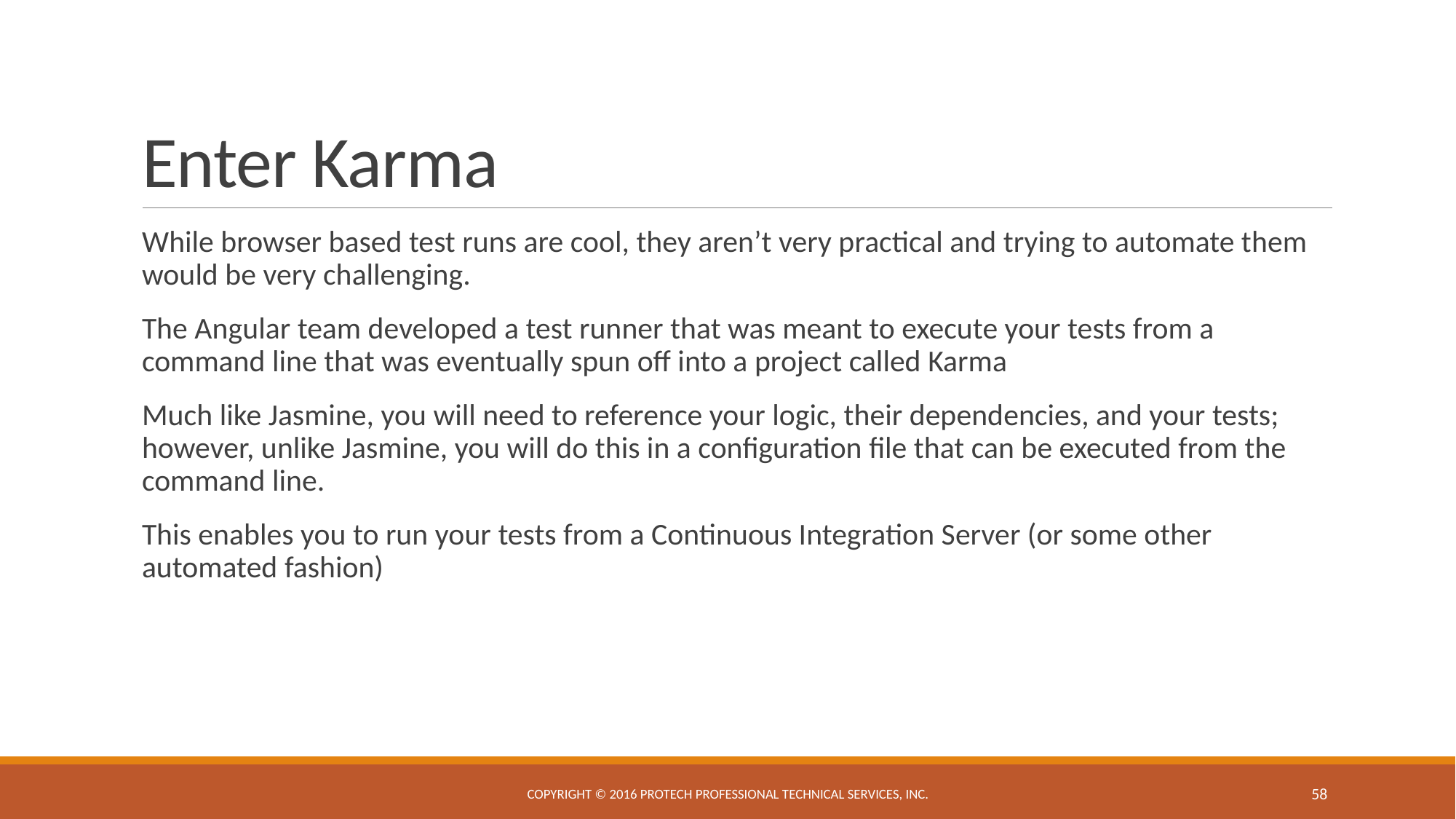

# Enter Karma
While browser based test runs are cool, they aren’t very practical and trying to automate them would be very challenging.
The Angular team developed a test runner that was meant to execute your tests from a command line that was eventually spun off into a project called Karma
Much like Jasmine, you will need to reference your logic, their dependencies, and your tests; however, unlike Jasmine, you will do this in a configuration file that can be executed from the command line.
This enables you to run your tests from a Continuous Integration Server (or some other automated fashion)
Copyright © 2016 ProTech Professional Technical Services, Inc.
58